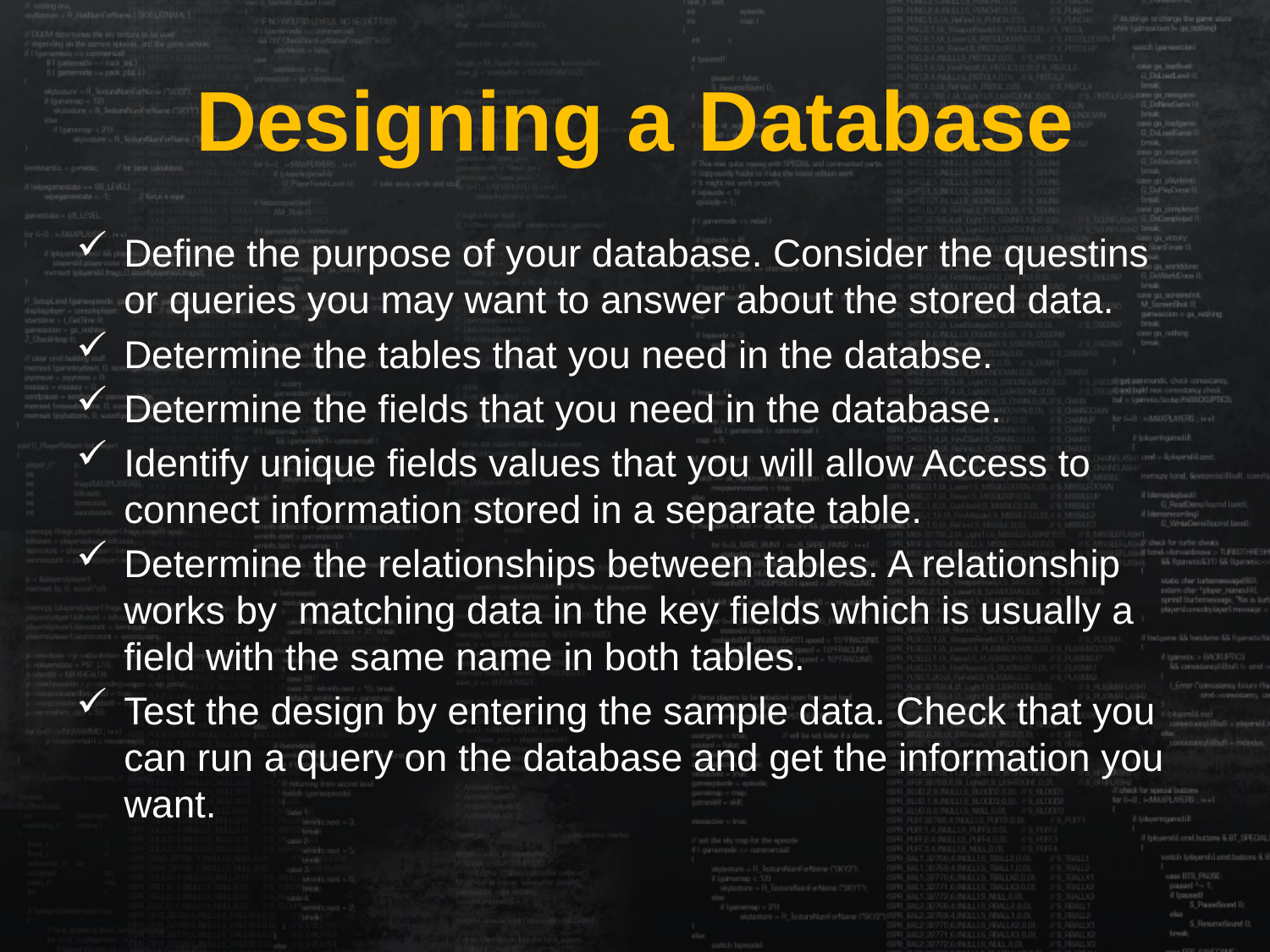

# Designing a Database
Define the purpose of your database. Consider the questins or queries you may want to answer about the stored data.
Determine the tables that you need in the databse.
Determine the fields that you need in the database.
Identify unique fields values that you will allow Access to connect information stored in a separate table.
Determine the relationships between tables. A relationship works by  matching data in the key fields which is usually a field with the same name in both tables.
Test the design by entering the sample data. Check that you can run a query on the database and get the information you want.